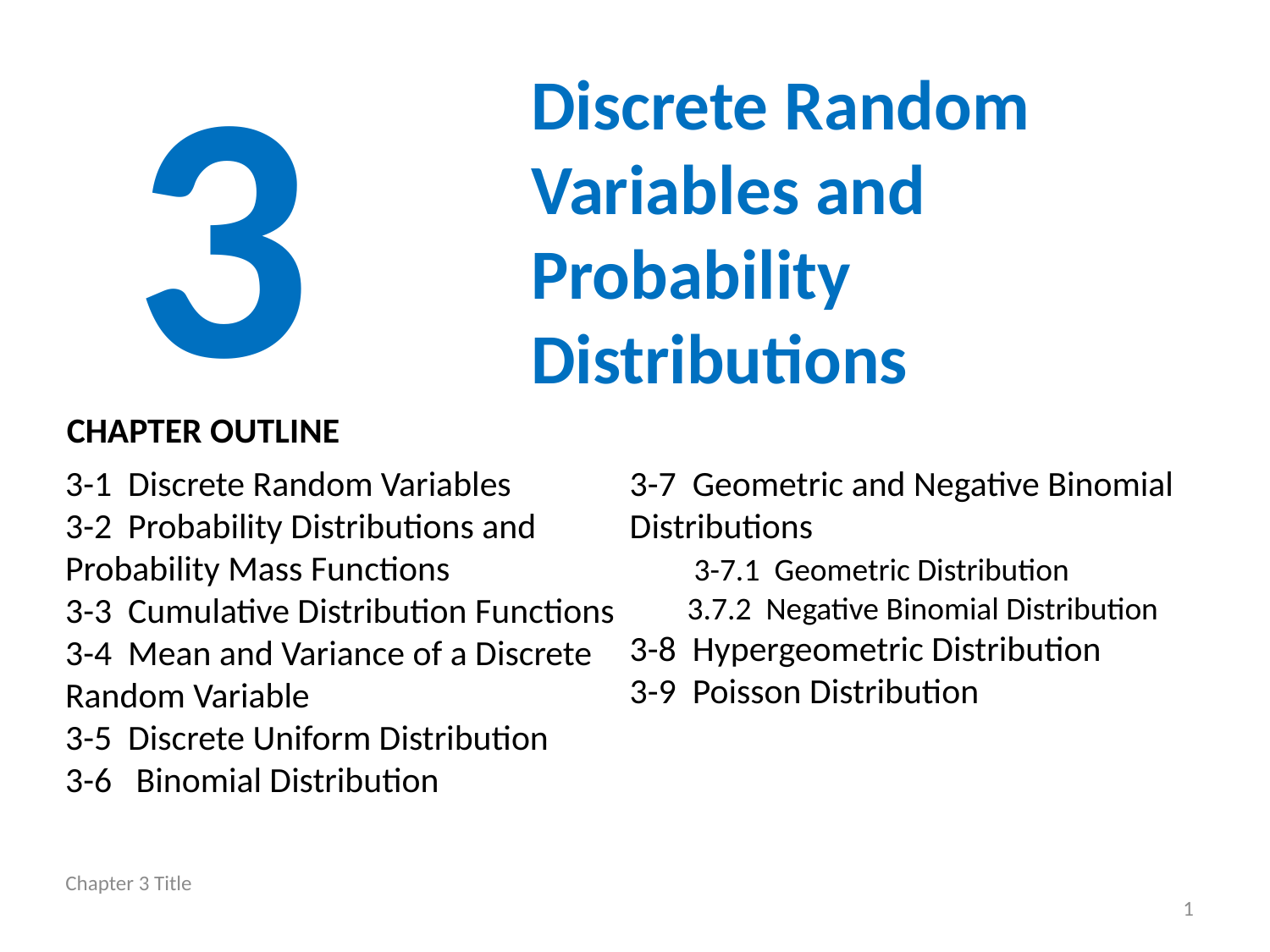

3
Discrete Random Variables and Probability Distributions
CHAPTER OUTLINE
3-1  Discrete Random Variables
3-2  Probability Distributions and Probability Mass Functions
3-3  Cumulative Distribution Functions
3-4  Mean and Variance of a Discrete Random Variable
3-5  Discrete Uniform Distribution
3-6   Binomial Distribution
3-7  Geometric and Negative Binomial Distributions
        3-7.1  Geometric Distribution
        3.7.2  Negative Binomial Distribution
3-8  Hypergeometric Distribution
3-9  Poisson Distribution

Chapter 3 Title
1